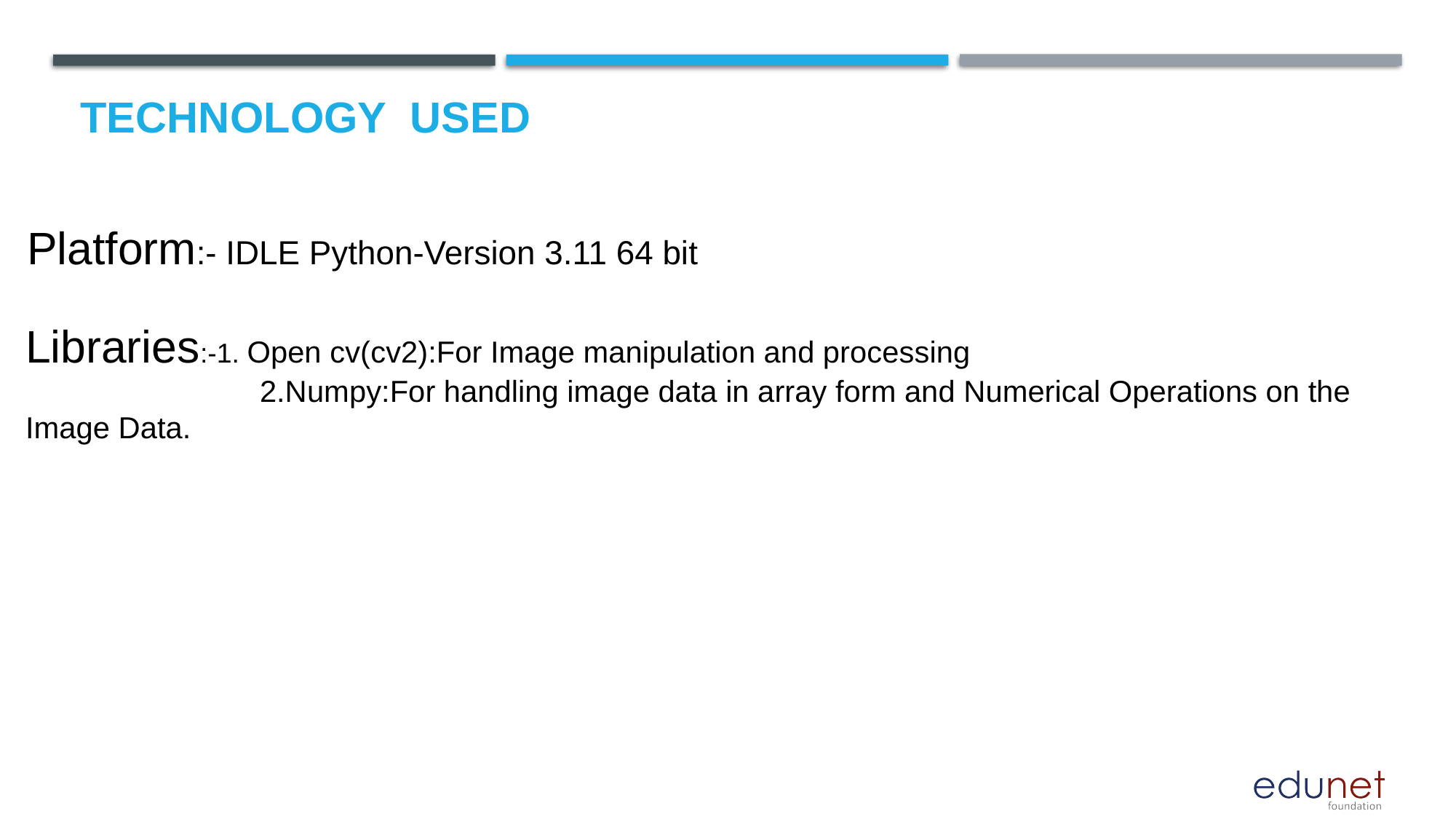

# Technology  used
Platform:- IDLE Python-Version 3.11 64 bit
Libraries:-1. Open cv(cv2):For Image manipulation and processing
                            2.Numpy:For handling image data in array form and Numerical Operations on the Image Data.